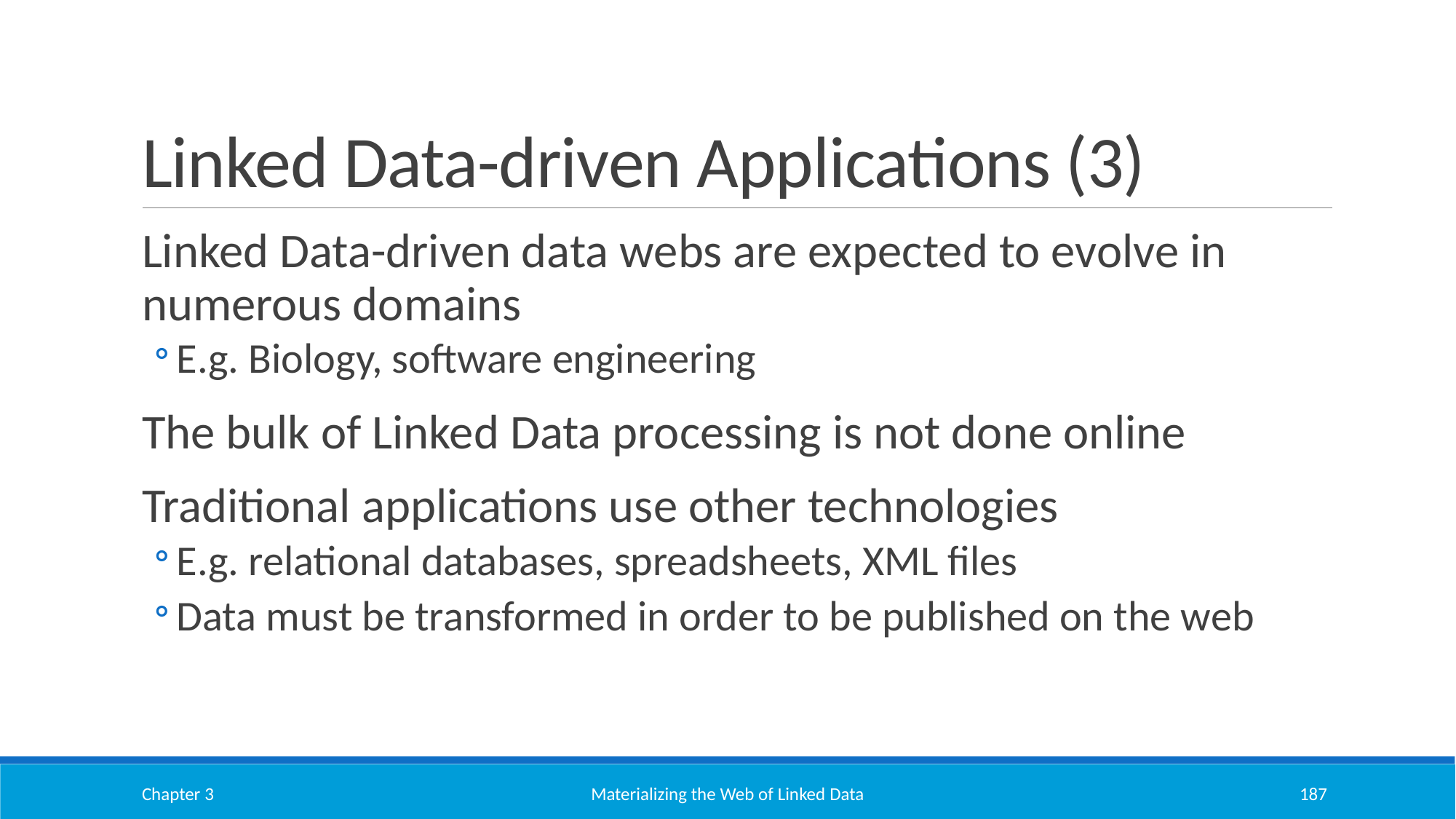

# Linked Data-driven Applications (3)
Linked Data-driven data webs are expected to evolve in numerous domains
E.g. Biology, software engineering
The bulk of Linked Data processing is not done online
Traditional applications use other technologies
E.g. relational databases, spreadsheets, XML files
Data must be transformed in order to be published on the web

Chapter 3
Materializing the Web of Linked Data
187